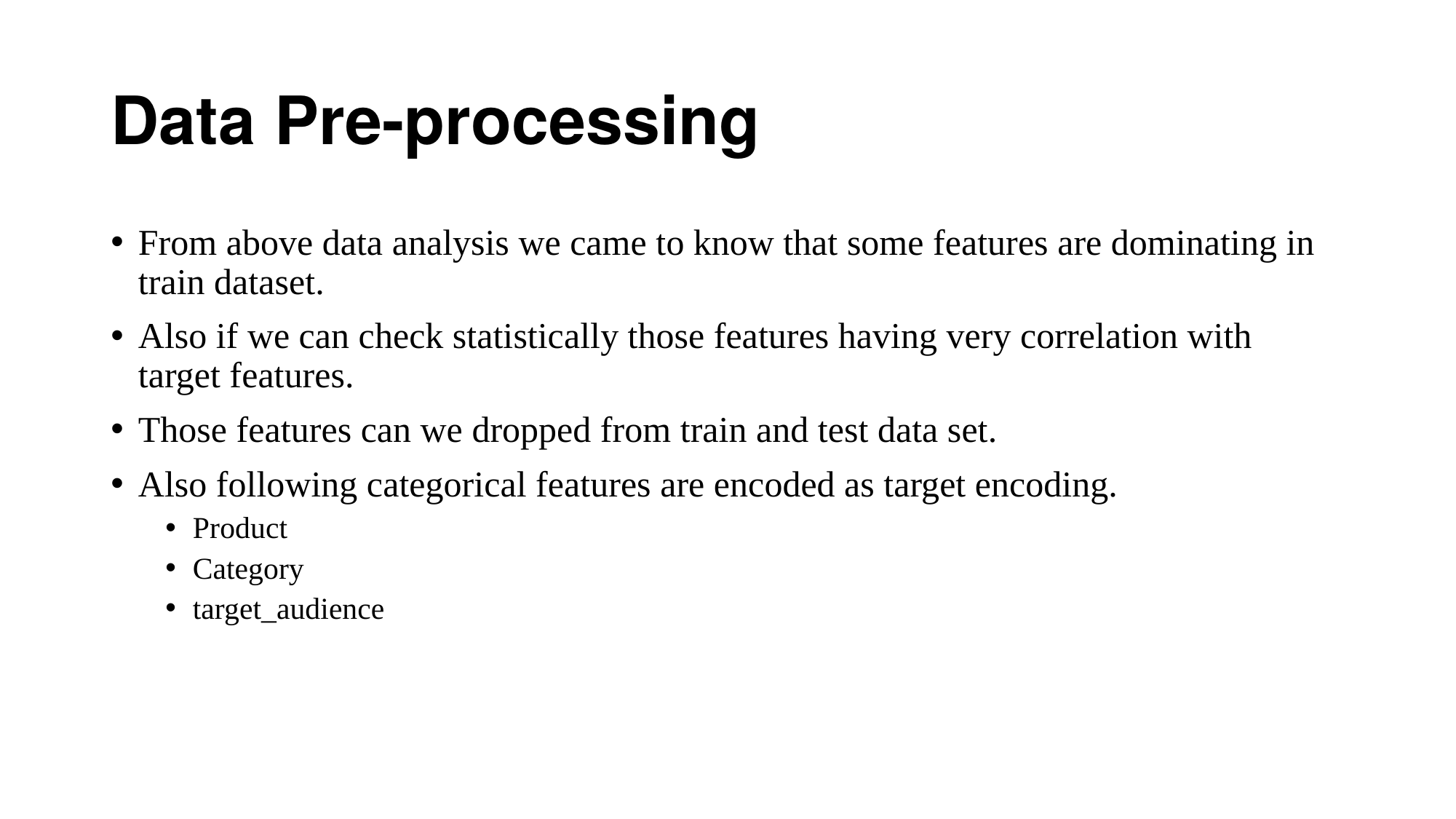

# Data Pre-processing

From above data analysis we came to know that some features are dominating in train dataset.
Also if we can check statistically those features having very correlation with target features.
Those features can we dropped from train and test data set.
Also following categorical features are encoded as target encoding.
Product
Category
target_audience